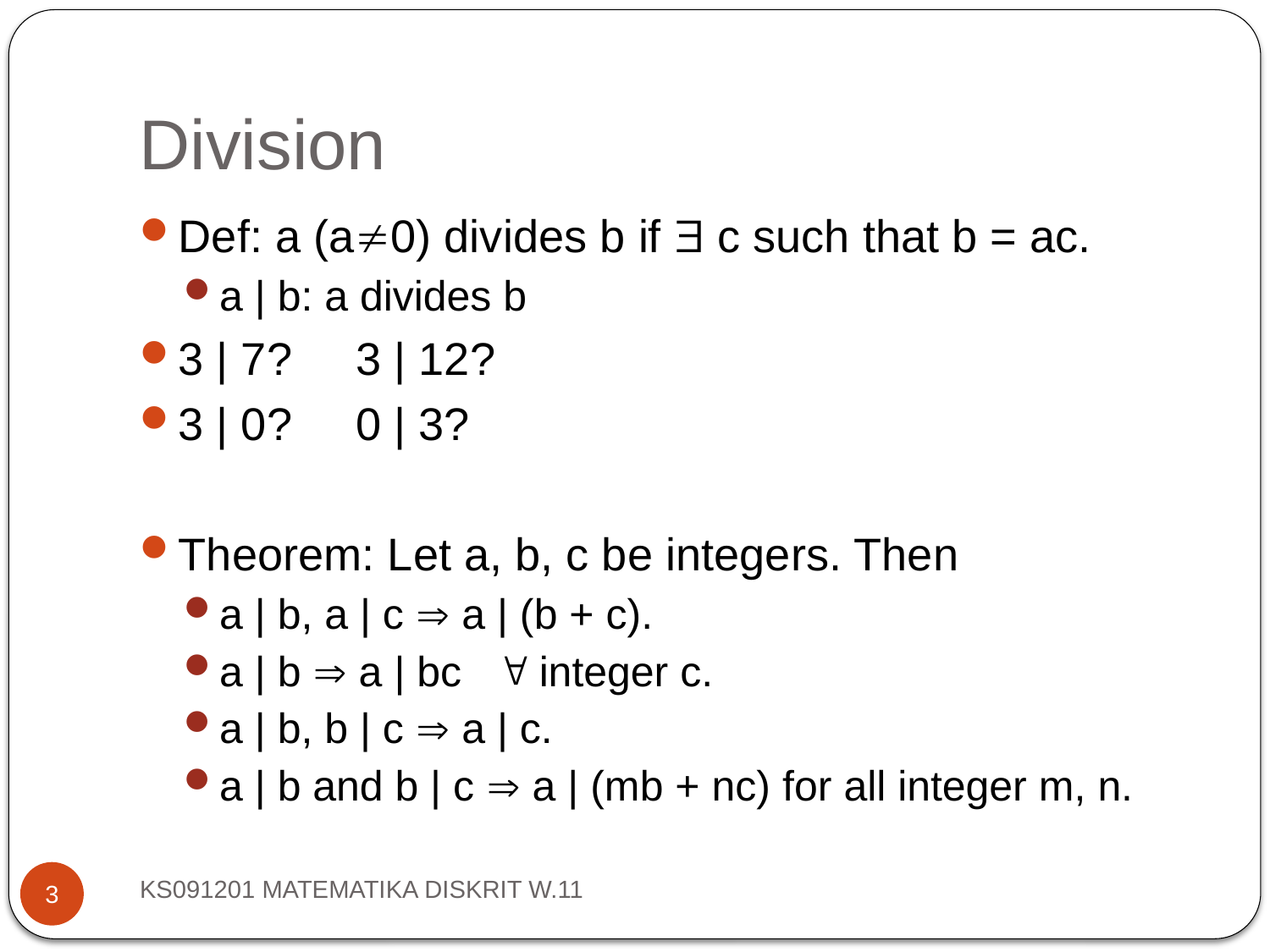

Division
Def: a (a≠0) divides b if ∃ c such that b = ac.
a | b: a divides b
3 | 7?     3 | 12?
3 | 0?     0 | 3?

Theorem: Let a, b, c be integers. Then
a | b, a | c ⇒ a | (b + c).
a | b ⇒ a | bc   ∀ integer c.
a | b, b | c ⇒ a | c.
a | b and b | c ⇒ a | (mb + nc) for all integer m, n.
KS091201 MATEMATIKA DISKRIT W.11
3